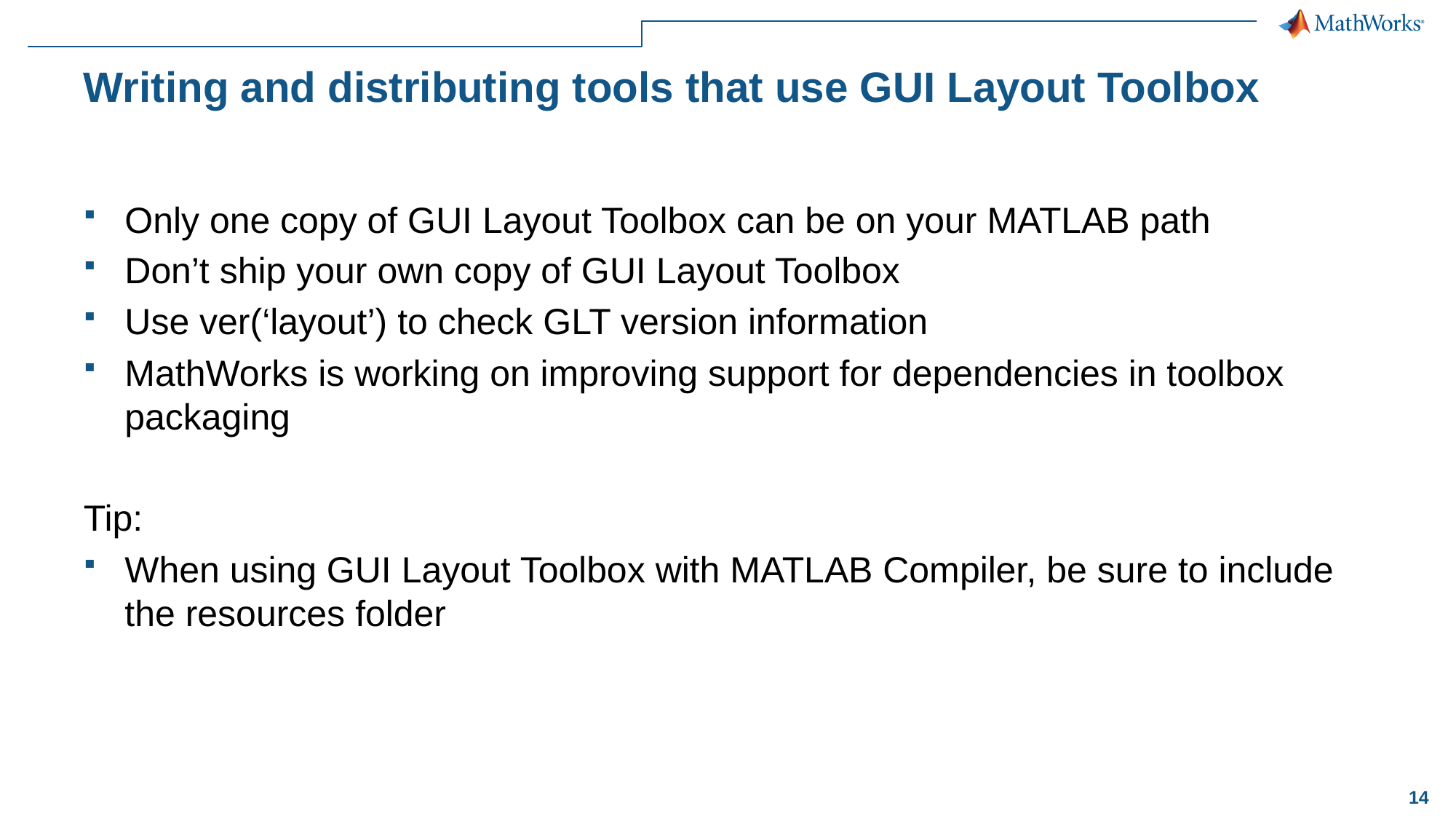

# Writing and distributing tools that use GUI Layout Toolbox
Only one copy of GUI Layout Toolbox can be on your MATLAB path
Don’t ship your own copy of GUI Layout Toolbox
Use ver(‘layout’) to check GLT version information
MathWorks is working on improving support for dependencies in toolbox packaging

Tip:
When using GUI Layout Toolbox with MATLAB Compiler, be sure to include the resources folder